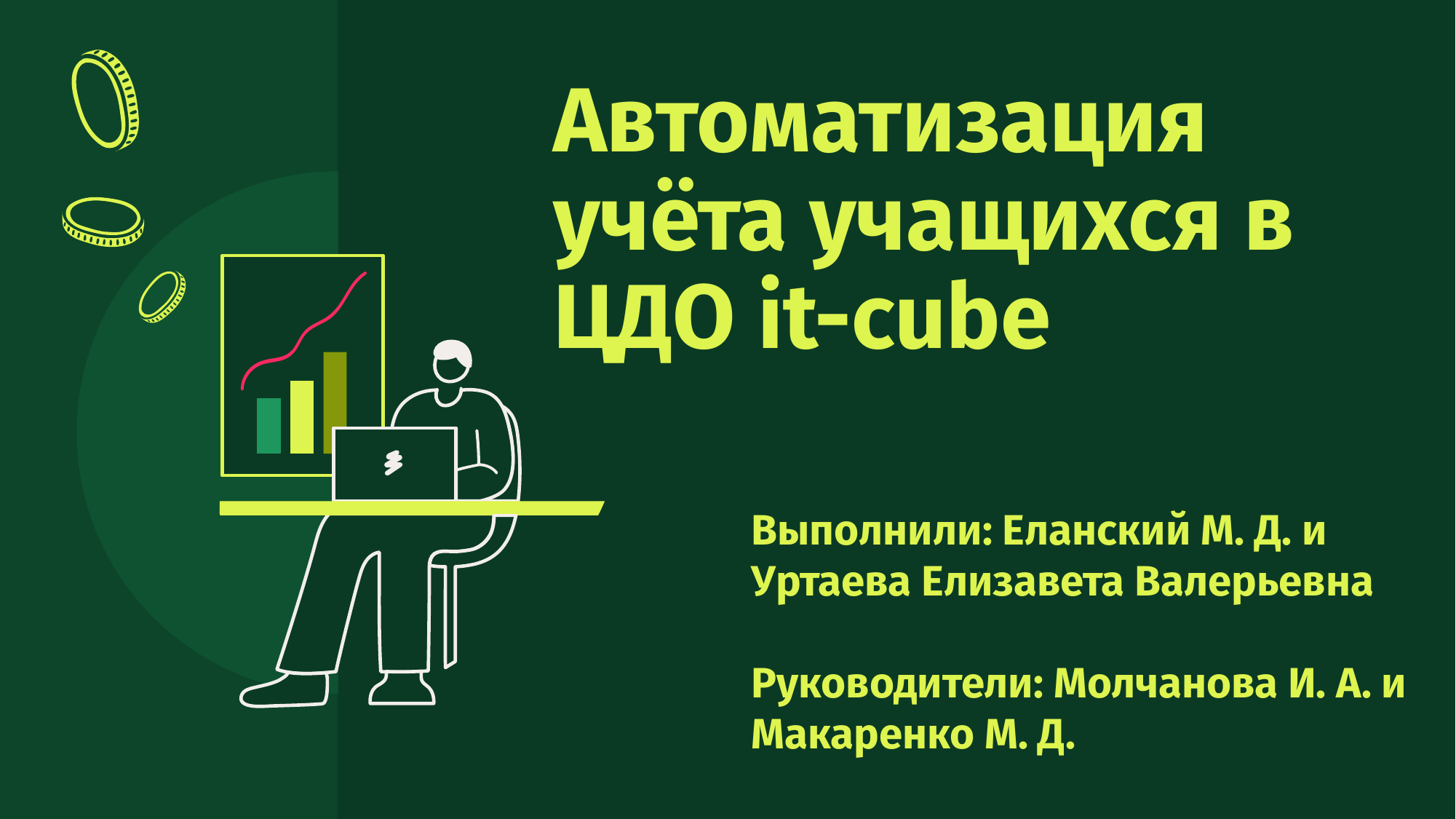

# Автоматизация учёта учащихся в ЦДО it-cube
Выполнили: Еланский М. Д. и Уртаева Елизавета Валерьевна

Руководители: Молчанова И. А. и Макаренко М. Д.